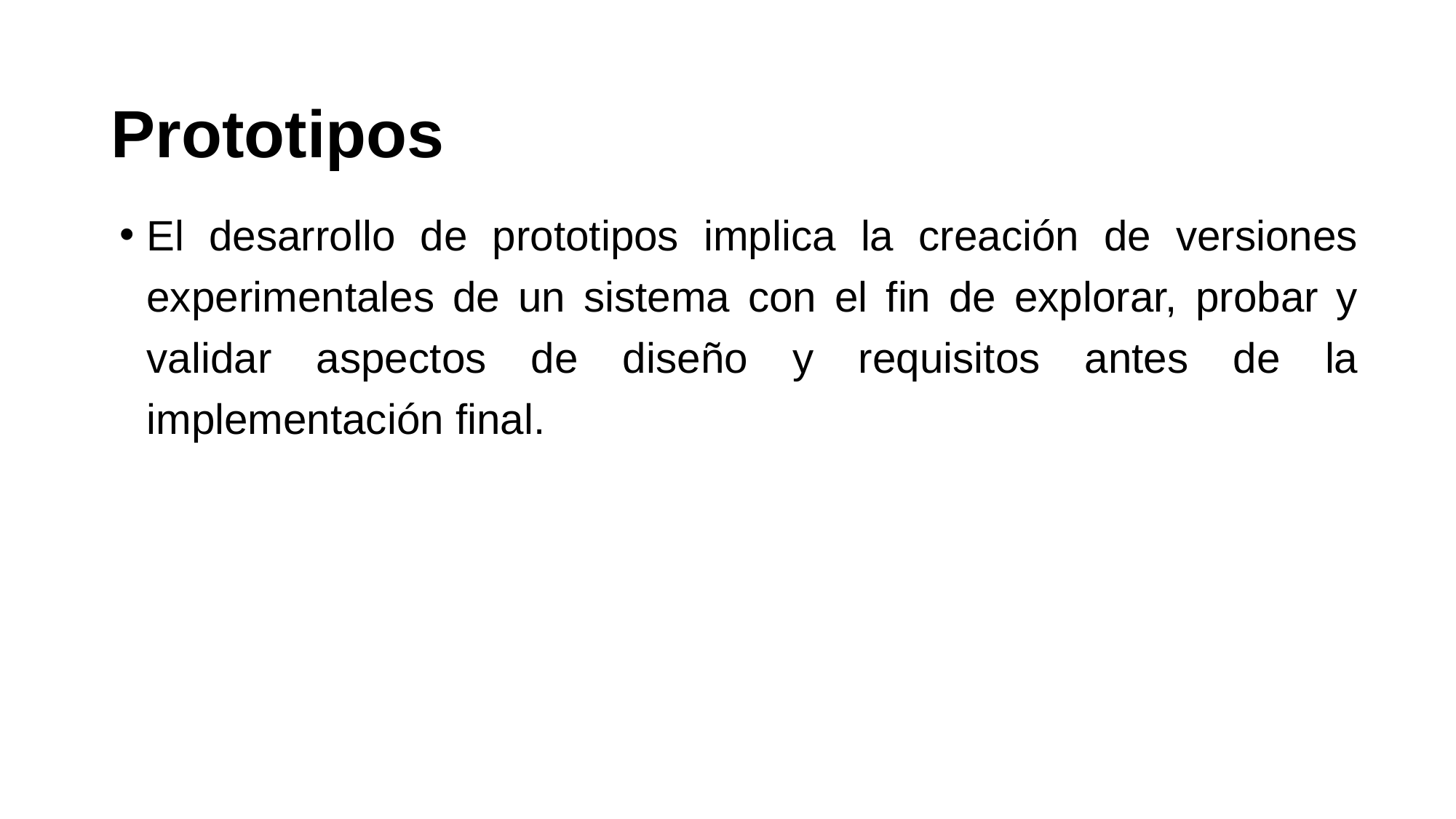

# Prototipos
El desarrollo de prototipos implica la creación de versiones experimentales de un sistema con el fin de explorar, probar y validar aspectos de diseño y requisitos antes de la implementación final.